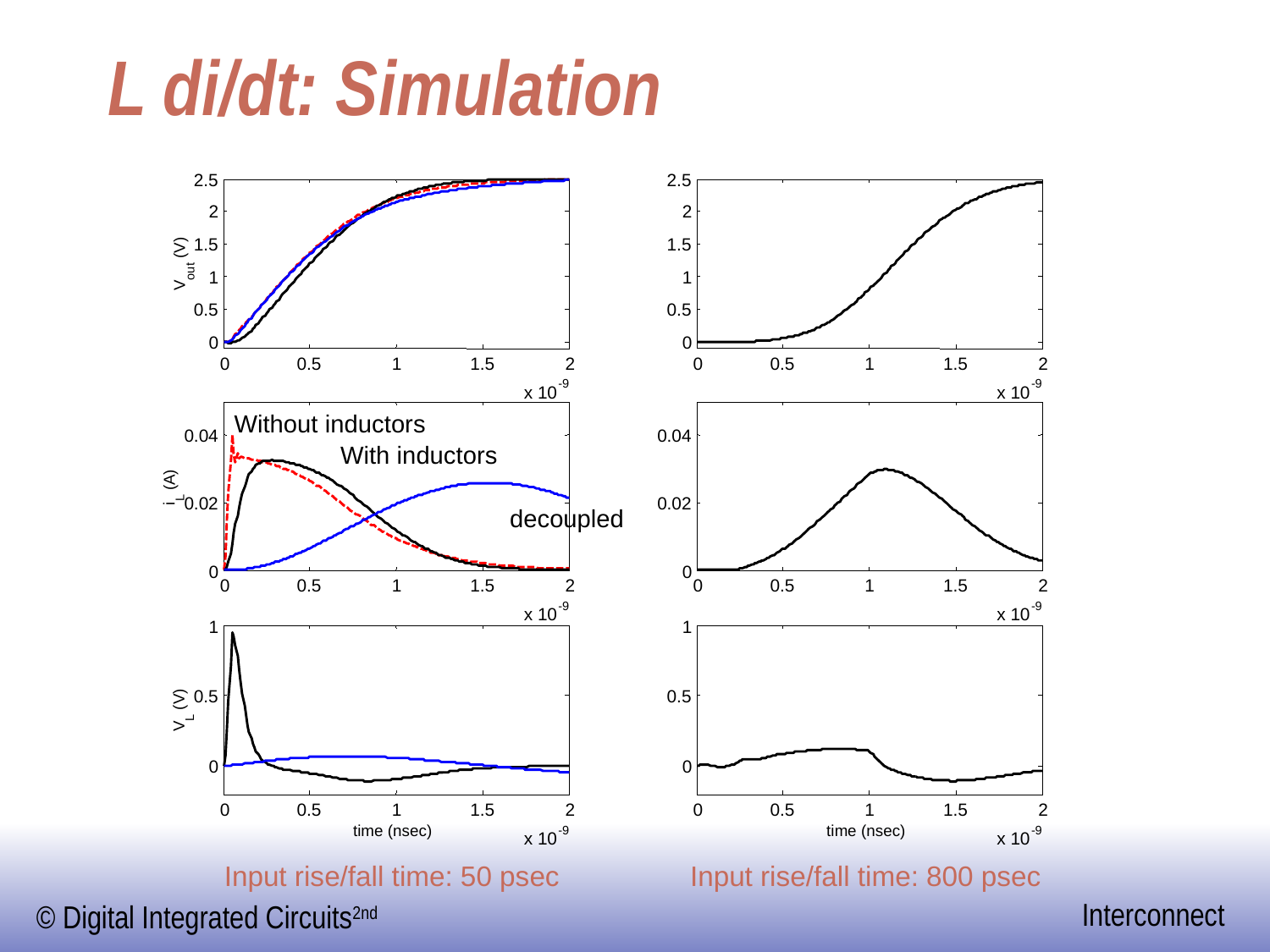

# L di/dt: Simulation

2.5
2.5

2
2

1.5
1.5
 (V)

out
1
1
V

0.5
0.5

0
0

0
0.5
1
1.5
2
0
0.5
1
1.5
2
-9
-9
x 10
x 10

0.04
0.04

 (A)

L
0.02
0.02
i

0
0

0
0.5
1
1.5
2
0
0.5
1
1.5
2
-9
-9
x 10
x 10
1
1

0.5
0.5
 (V)

L
V

0
0

0
0.5
1
1.5
2
0
0.5
1
1.5
2
time (nsec)
time (nsec)
-9
-9
x 10
x 10
Without inductors
With inductors
decoupled
Input rise/fall time: 50 psec
Input rise/fall time: 800 psec